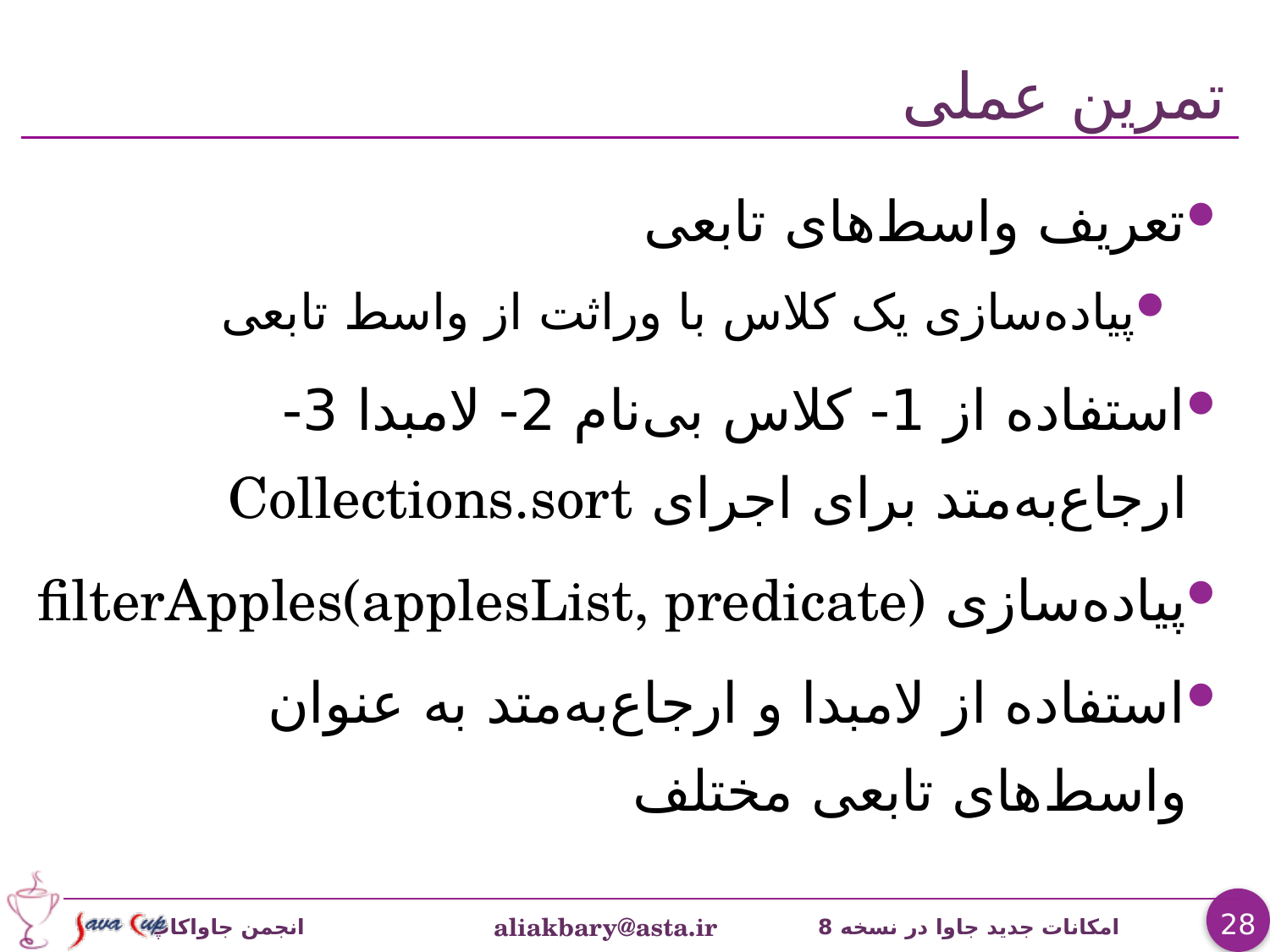

# تمرین عملی
تعریف واسط‌های تابعی
پیاده‌سازی یک کلاس با وراثت از واسط تابعی
استفاده از 1- کلاس بی‌نام 2- لامبدا 3- ارجاع‌به‌متد برای اجرای Collections.sort
پیاده‌سازی filterApples(applesList, predicate)
استفاده از لامبدا و ارجاع‌به‌متد به عنوان واسط‌های تابعی مختلف